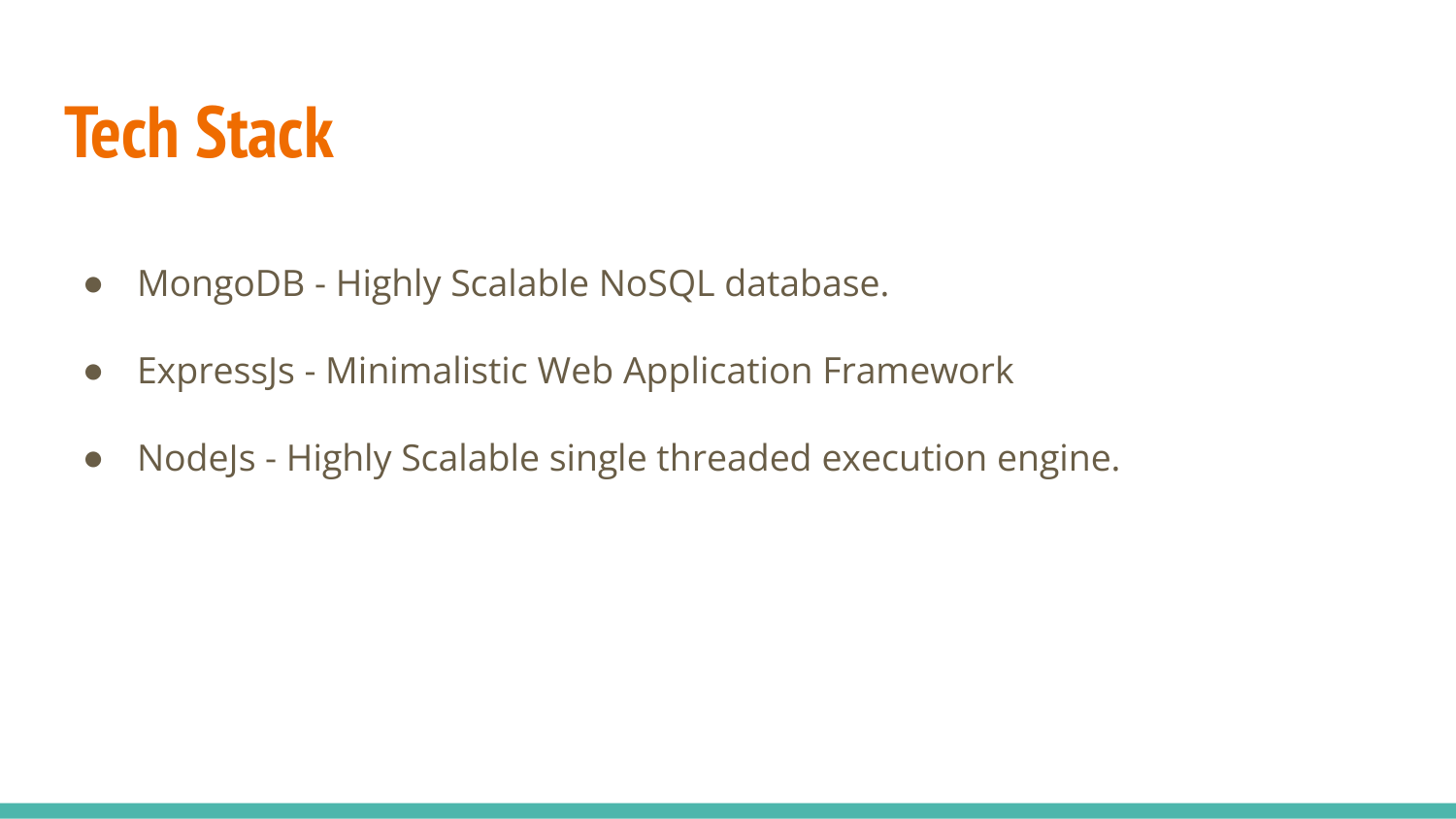

# Tech Stack
MongoDB - Highly Scalable NoSQL database.
ExpressJs - Minimalistic Web Application Framework
NodeJs - Highly Scalable single threaded execution engine.